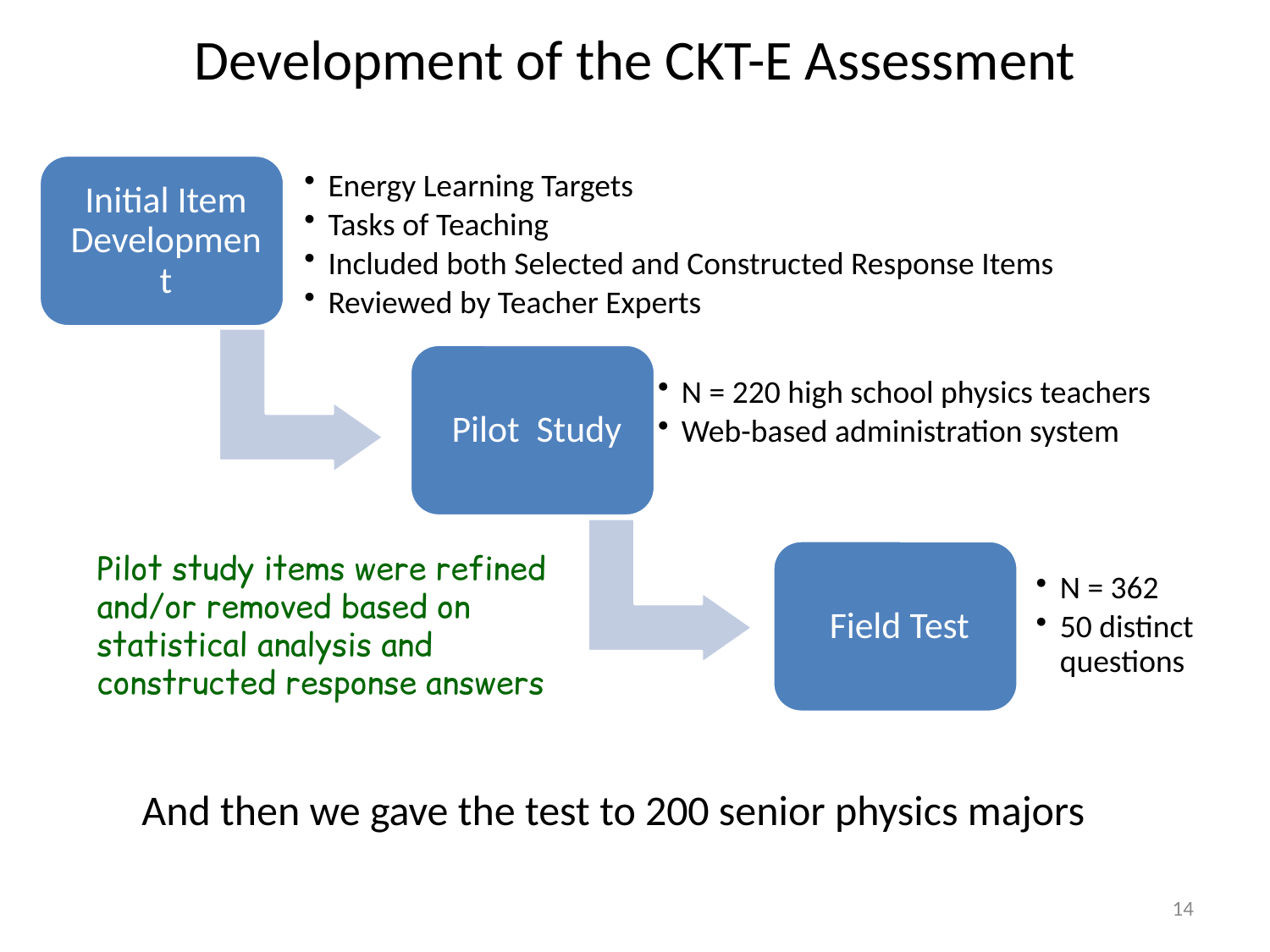

# Development of the CKT-E Assessment
Initial Item Development
Energy Learning Targets
Tasks of Teaching
Included both Selected and Constructed Response Items
Reviewed by Teacher Experts
Pilot  Study
N = 220 high school physics teachers
Web-based administration system

Field Test
N = 362
50 distinct questions
Pilot study items were refined and/or removed based on statistical analysis and
constructed response answers
And then we gave the test to 200 senior physics majors
14